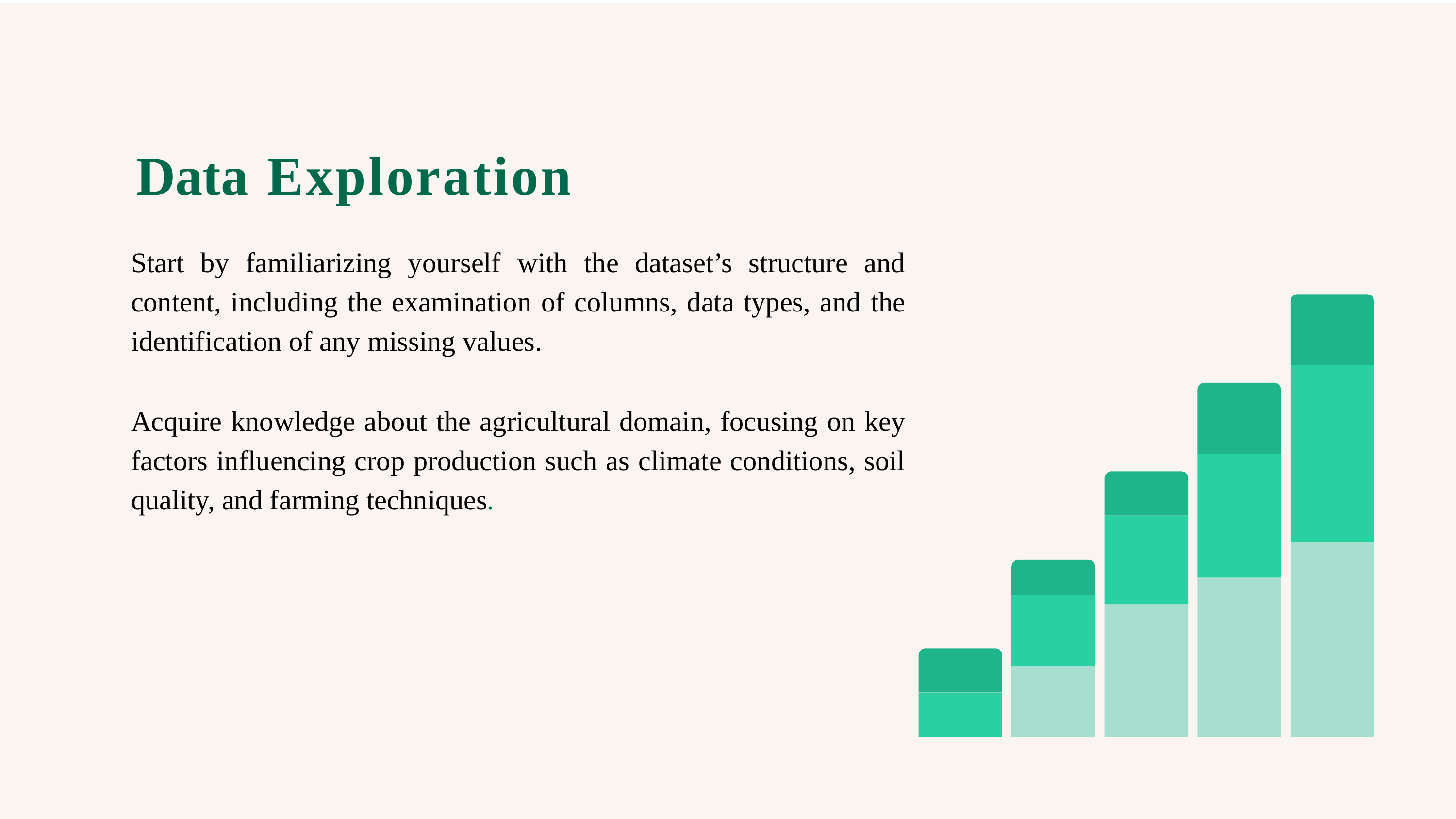

# Data Exploration
Start by familiarizing yourself with the dataset’s structure and content, including the examination of columns, data types, and the identification of any missing values.

Acquire knowledge about the agricultural domain, focusing on key factors influencing crop production such as climate conditions, soil quality, and farming techniques.